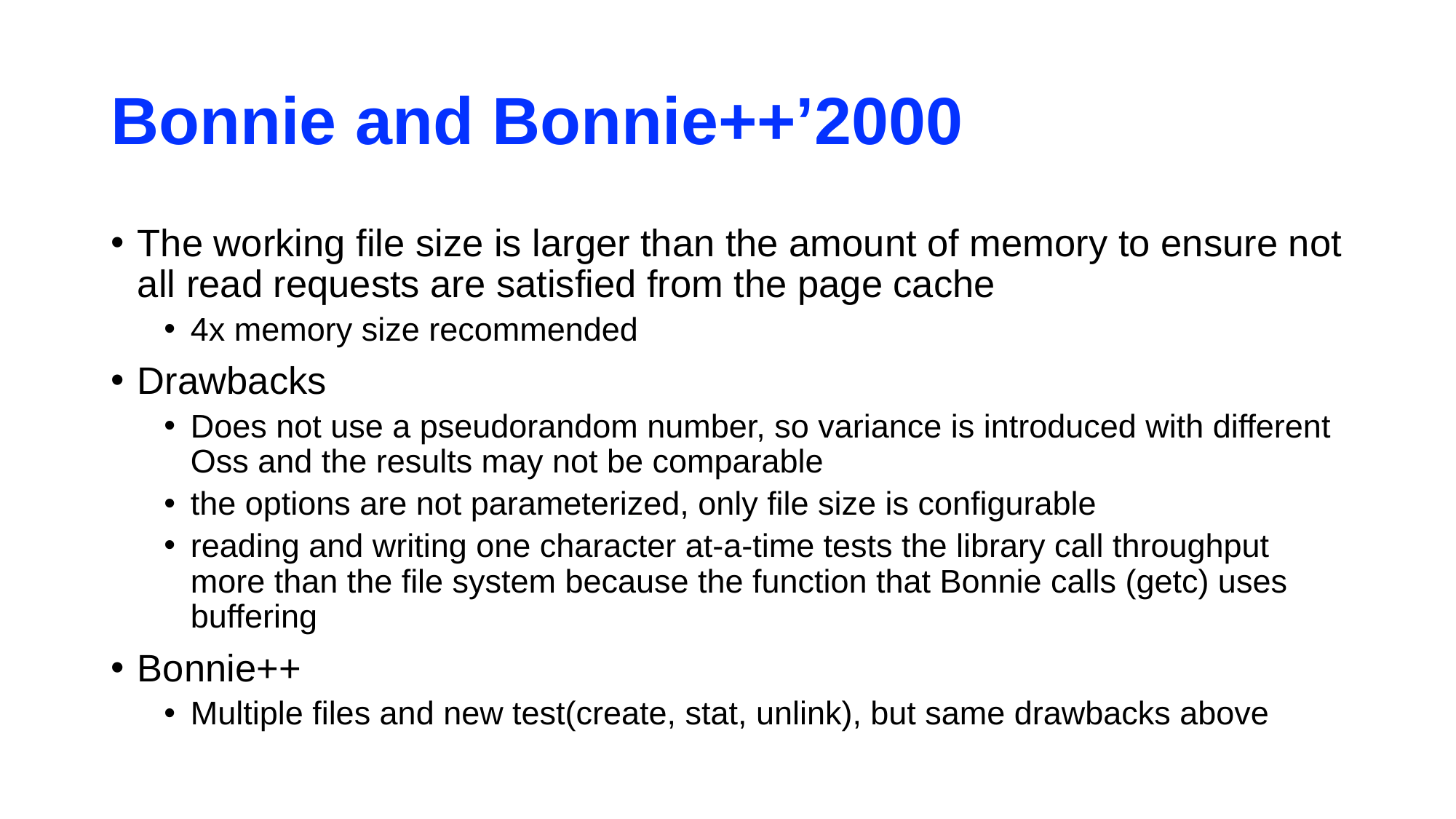

# Bonnie and Bonnie++’2000
The working file size is larger than the amount of memory to ensure not all read requests are satisfied from the page cache
4x memory size recommended
Drawbacks
Does not use a pseudorandom number, so variance is introduced with different Oss and the results may not be comparable
the options are not parameterized, only file size is configurable
reading and writing one character at-a-time tests the library call throughput more than the file system because the function that Bonnie calls (getc) uses buffering
Bonnie++
Multiple files and new test(create, stat, unlink), but same drawbacks above